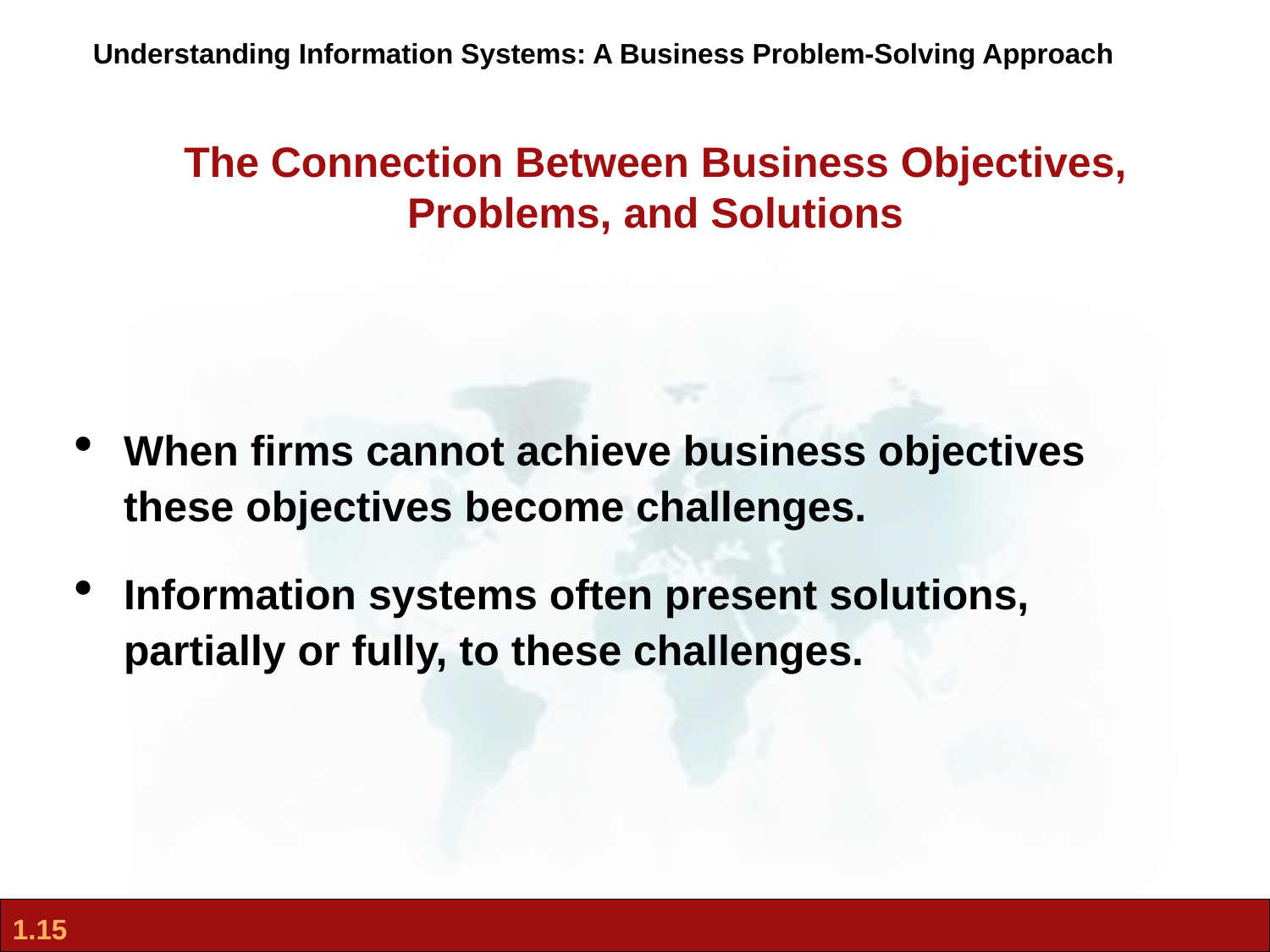

Understanding Information Systems: A Business Problem-Solving Approach
The Connection Between Business Objectives, Problems, and Solutions

When firms cannot achieve business objectives these objectives become challenges.
Information systems often present solutions, partially or fully, to these challenges.